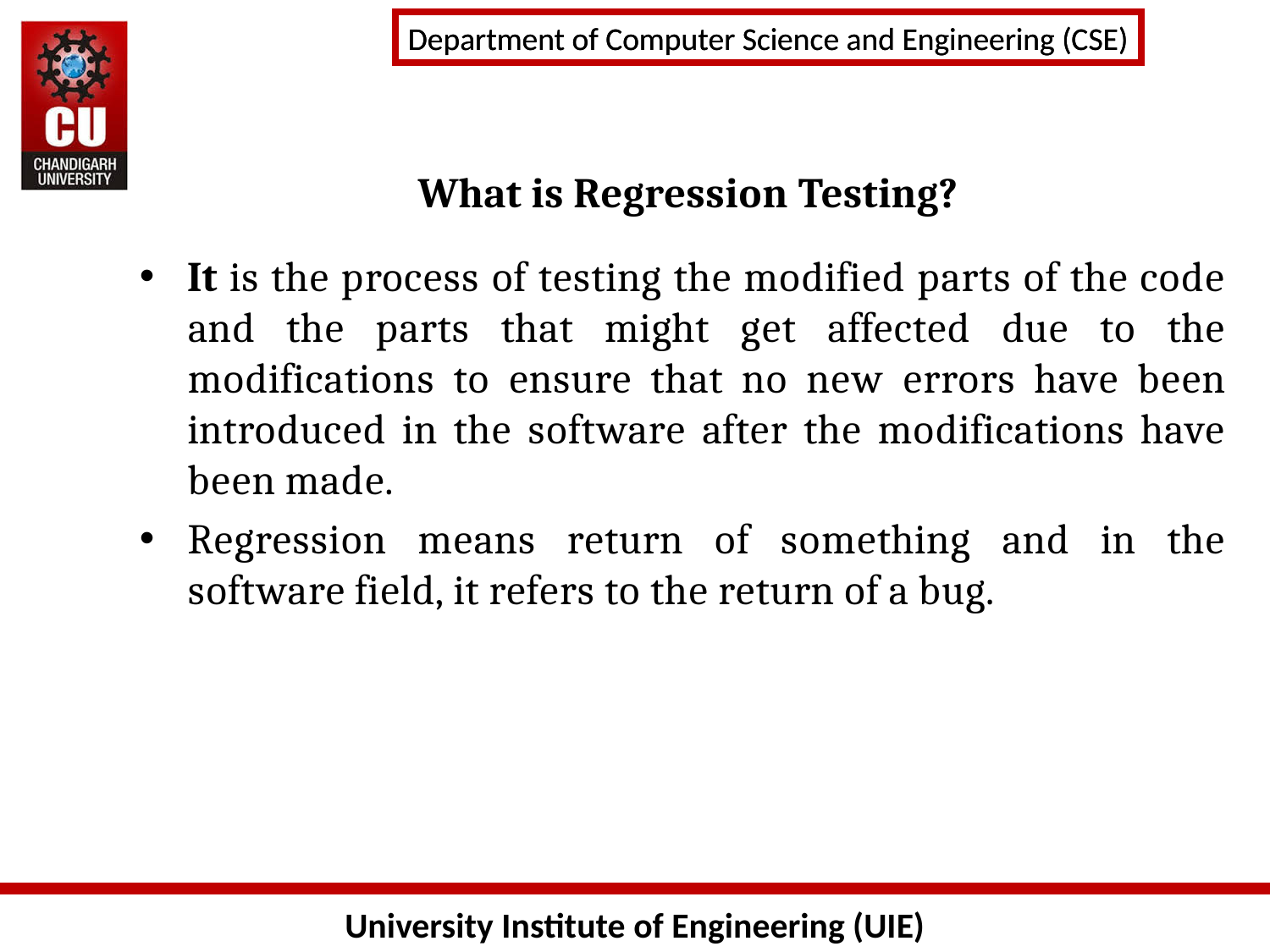

# What is Regression Testing?
It is the process of testing the modified parts of the code and the parts that might get affected due to the modifications to ensure that no new errors have been introduced in the software after the modifications have been made.
Regression means return of something and in the software field, it refers to the return of a bug.